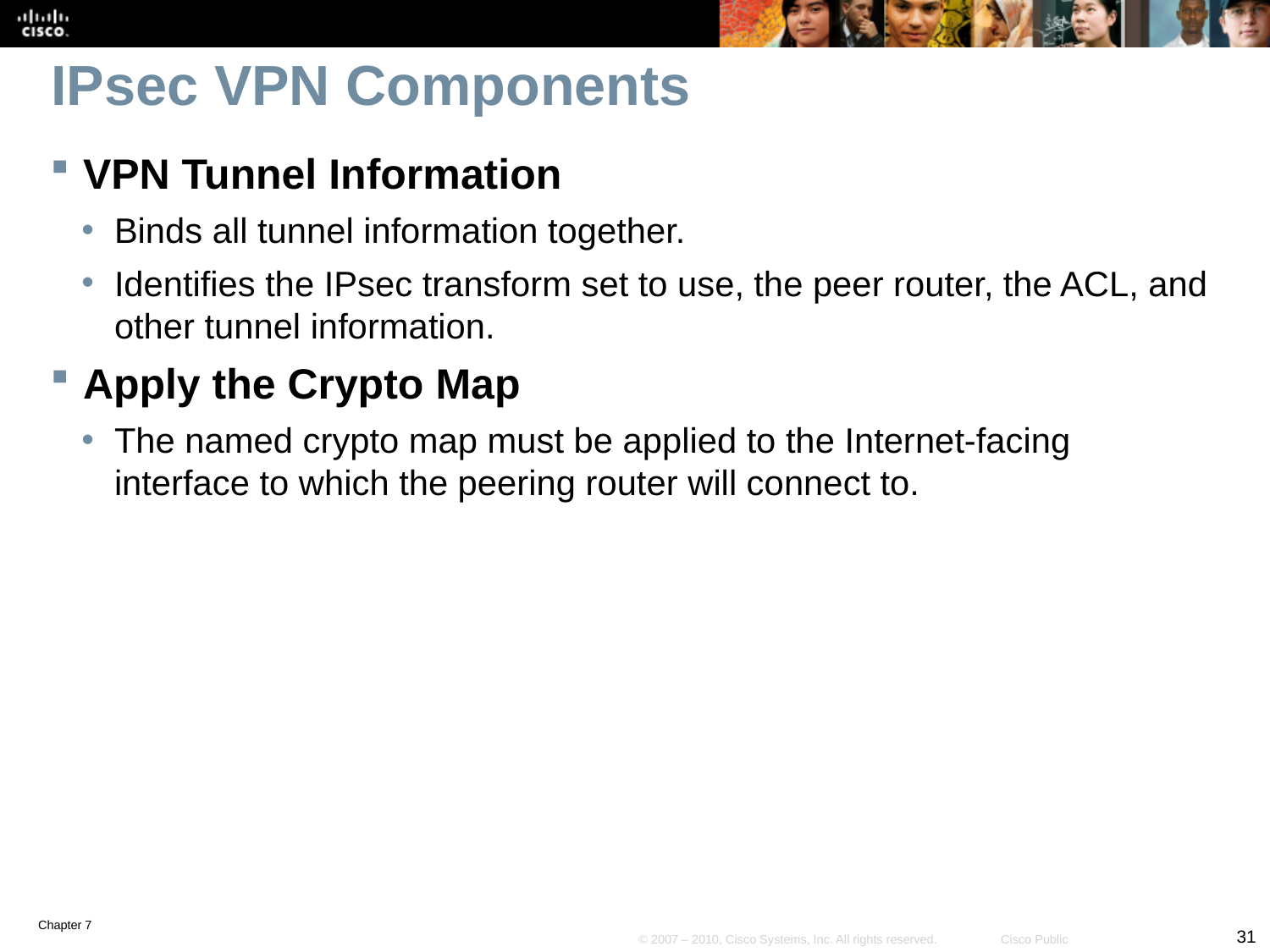

# IPsec VPN Components
VPN Tunnel Information
Binds all tunnel information together.
Identifies the IPsec transform set to use, the peer router, the ACL, and other tunnel information.
Apply the Crypto Map
The named crypto map must be applied to the Internet-facing interface to which the peering router will connect to.